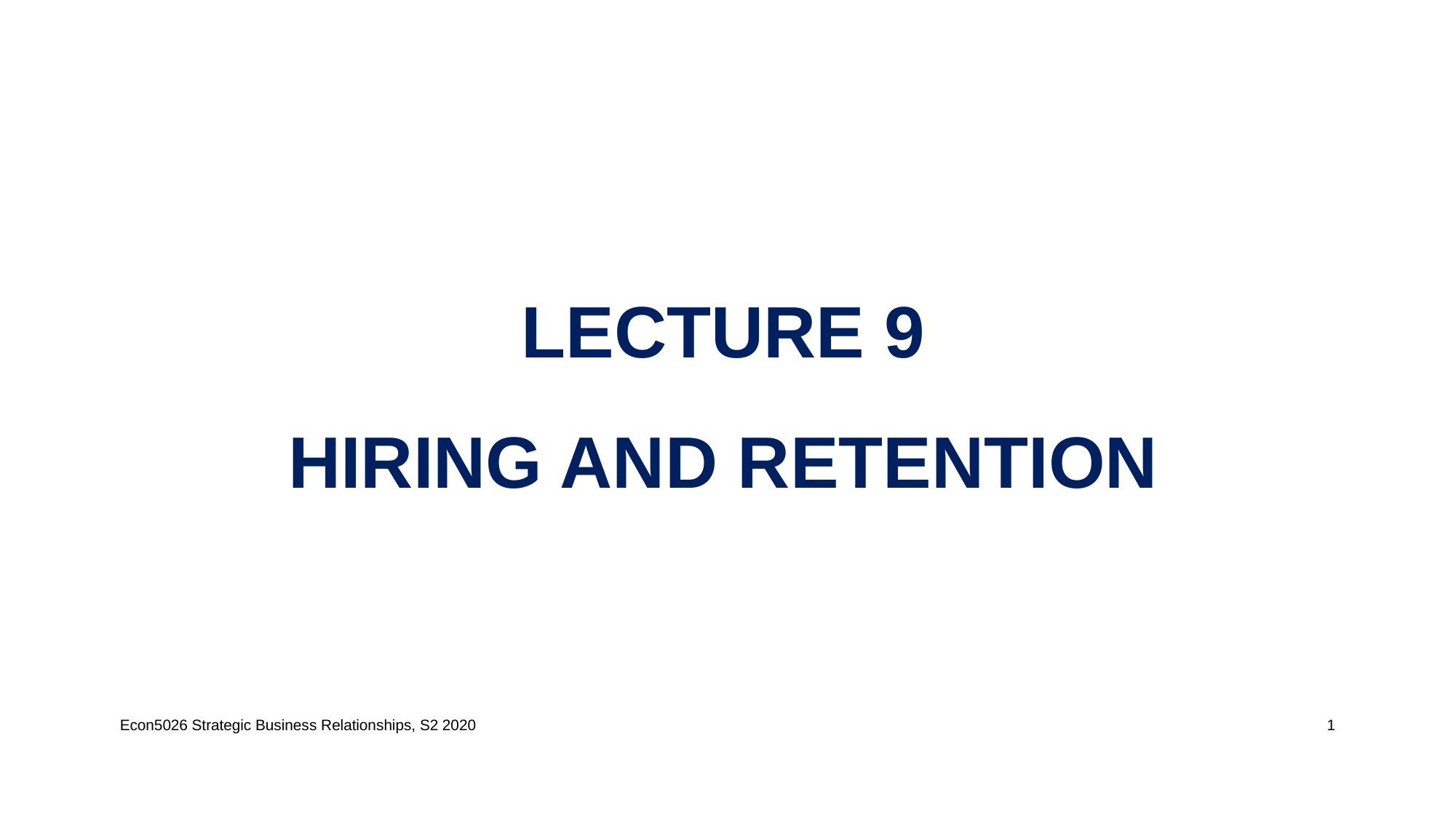

# Lecture 9 Hiring and retention
Econ5026 Strategic Business Relationships, S2 2020
1